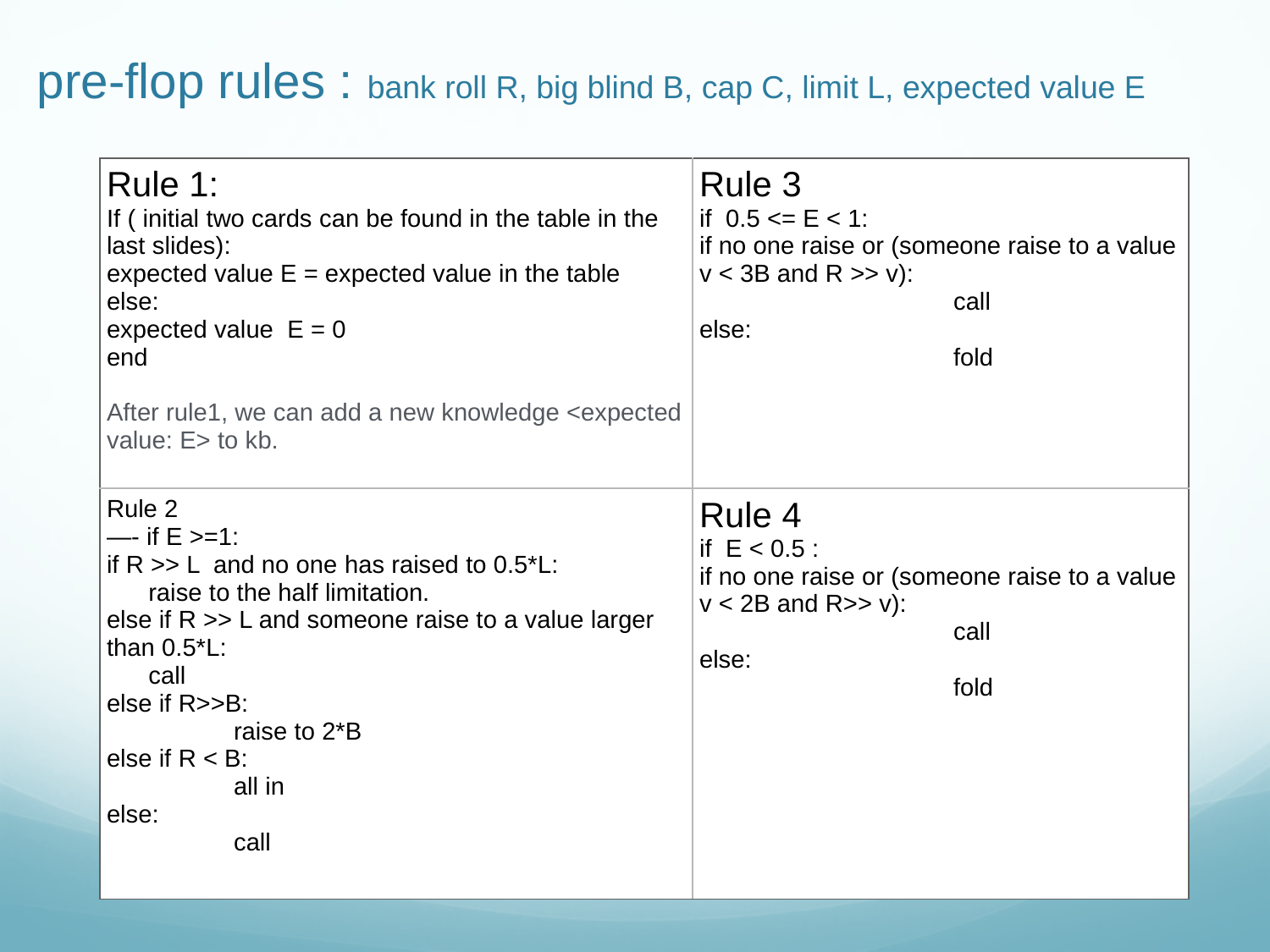

# pre-flop rules : bank roll R, big blind B, cap C, limit L, expected value E
| Rule 1: If ( initial two cards can be found in the table in the last slides): expected value E = expected value in the table else: expected value E = 0 end After rule1, we can add a new knowledge <expected value: E> to kb. | Rule 3 if 0.5 <= E < 1: if no one raise or (someone raise to a value v < 3B and R >> v): call else: fold |
| --- | --- |
| Rule 2 —- if E >=1: if R >> L and no one has raised to 0.5\*L: raise to the half limitation. else if R >> L and someone raise to a value larger than 0.5\*L: call else if R>>B: raise to 2\*B else if R < B: all in else: call | Rule 4 if E < 0.5 : if no one raise or (someone raise to a value v < 2B and R>> v): call else: fold |